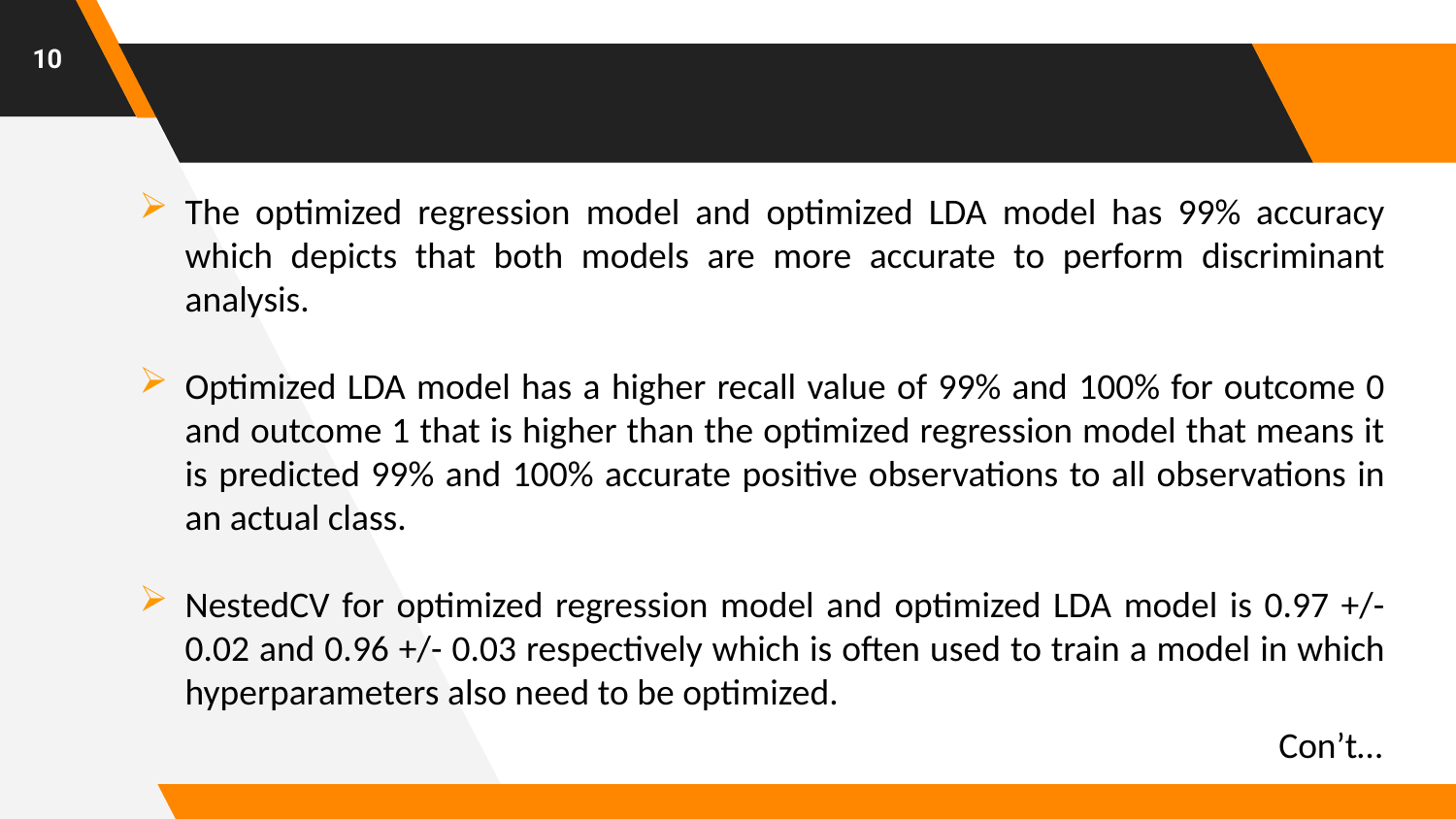

10

The optimized regression model and optimized LDA model has 99% accuracy which depicts that both models are more accurate to perform discriminant analysis.

Optimized LDA model has a higher recall value of 99% and 100% for outcome 0 and outcome 1 that is higher than the optimized regression model that means it is predicted 99% and 100% accurate positive observations to all observations in an actual class.

NestedCV for optimized regression model and optimized LDA model is 0.97 +/- 0.02 and 0.96 +/- 0.03 respectively which is often used to train a model in which hyperparameters also need to be optimized.
Con’t…